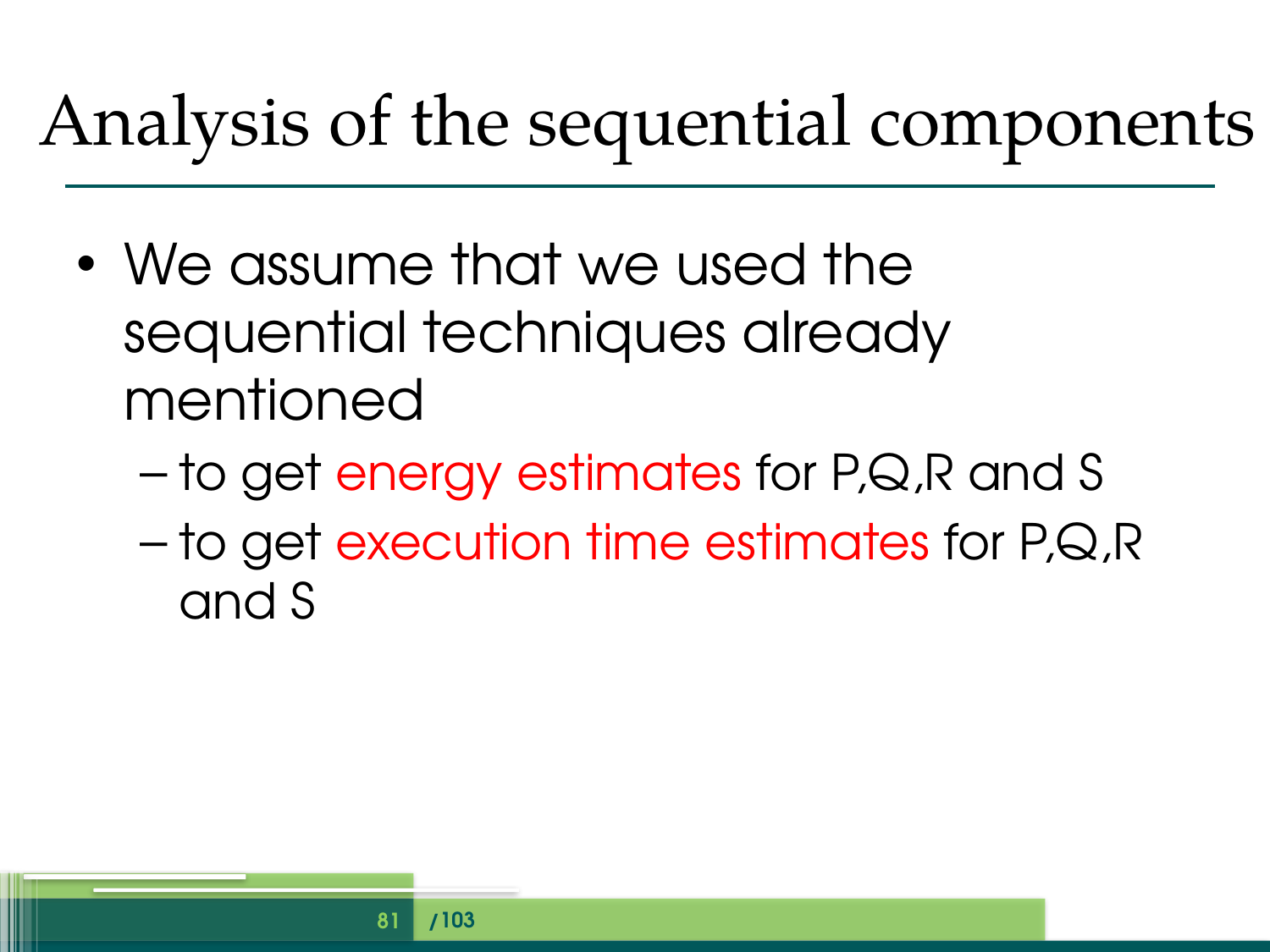

# Analysis of the sequential components
We assume that we used the sequential techniques already mentioned
to get energy estimates for P,Q,R and S
to get execution time estimates for P,Q,R and S
/103
81